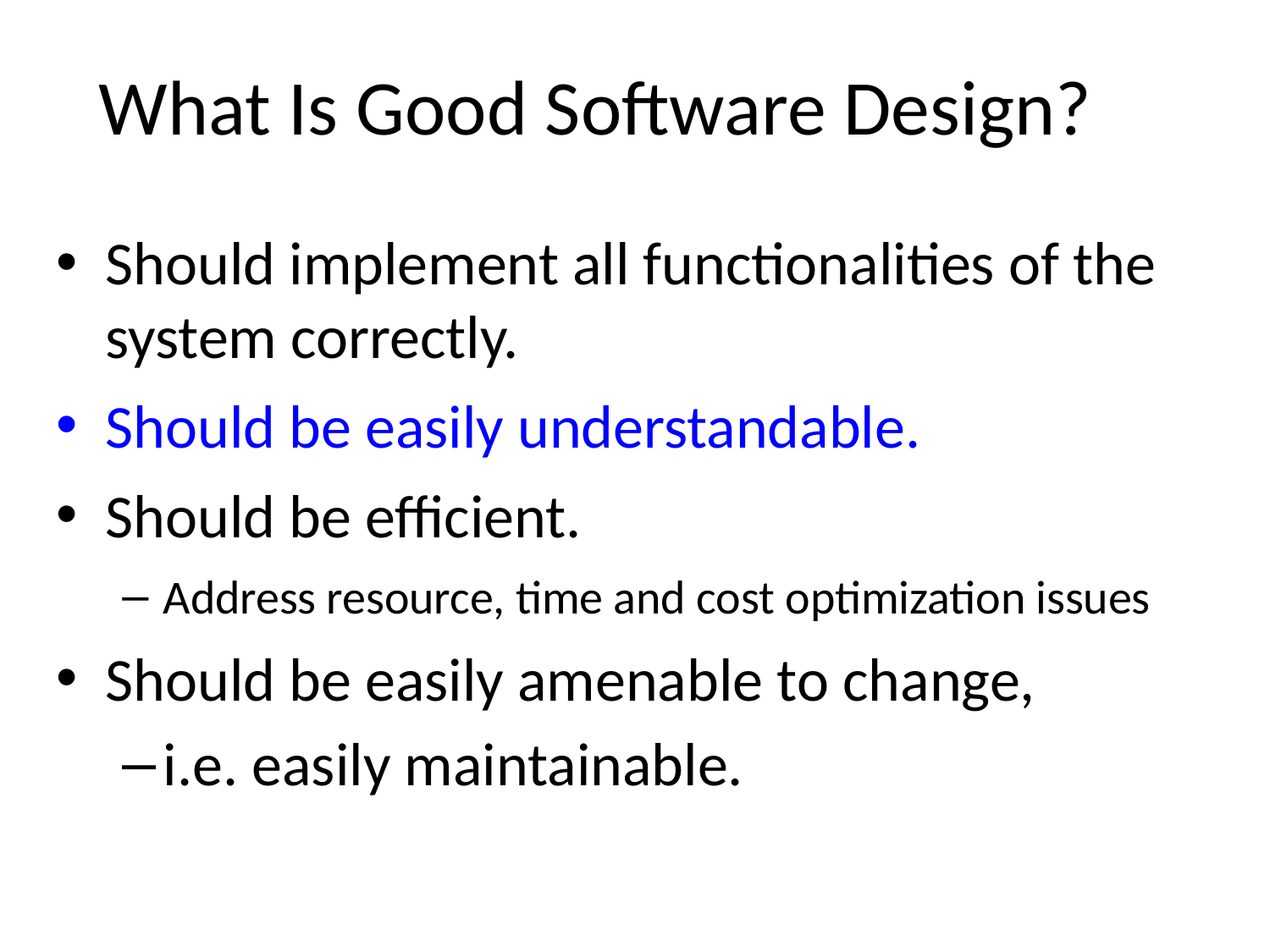

# What Is Good Software Design?
Should implement all functionalities of the system correctly.
Should be easily understandable.
Should be efficient.
Address resource, time and cost optimization issues
Should be easily amenable to change,
i.e. easily maintainable.